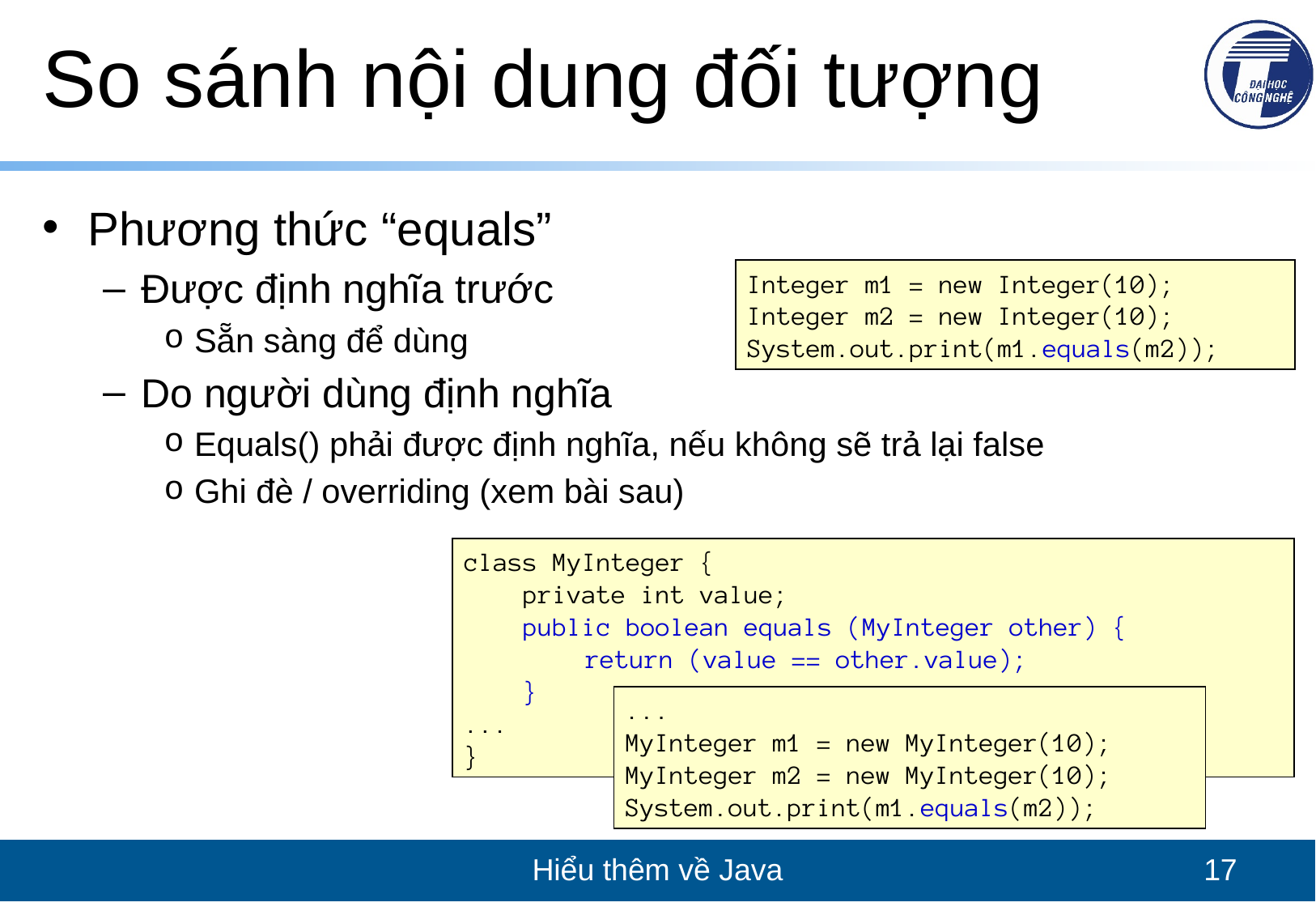

# So sánh nội dung đối tượng
Phương thức “equals”
Được định nghĩa trước
Sẵn sàng để dùng
Do người dùng định nghĩa
Equals() phải được định nghĩa, nếu không sẽ trả lại false
Ghi đè / overriding (xem bài sau)
Integer m1 = new Integer(10);
Integer m2 = new Integer(10);
System.out.print(m1.equals(m2));
class MyInteger {
    private int value;
    public boolean equals (MyInteger other) {
return (value == other.value);
    }
...
}
...
MyInteger m1 = new MyInteger(10);
MyInteger m2 = new MyInteger(10);
System.out.print(m1.equals(m2));
Hiểu thêm về Java
17